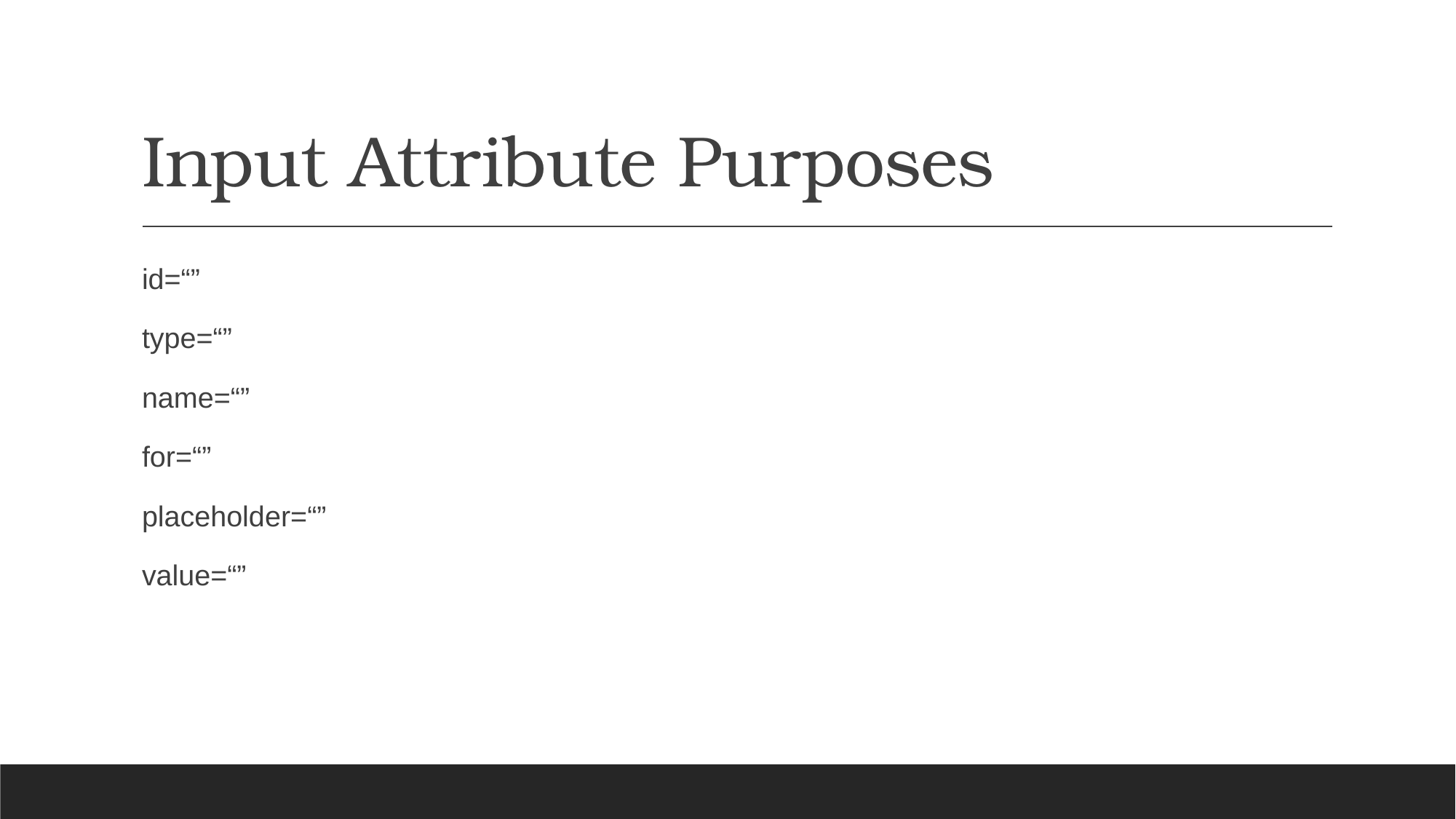

# Input Attribute Purposes
id=“”
type=“”
name=“”
for=“”
placeholder=“”
value=“”